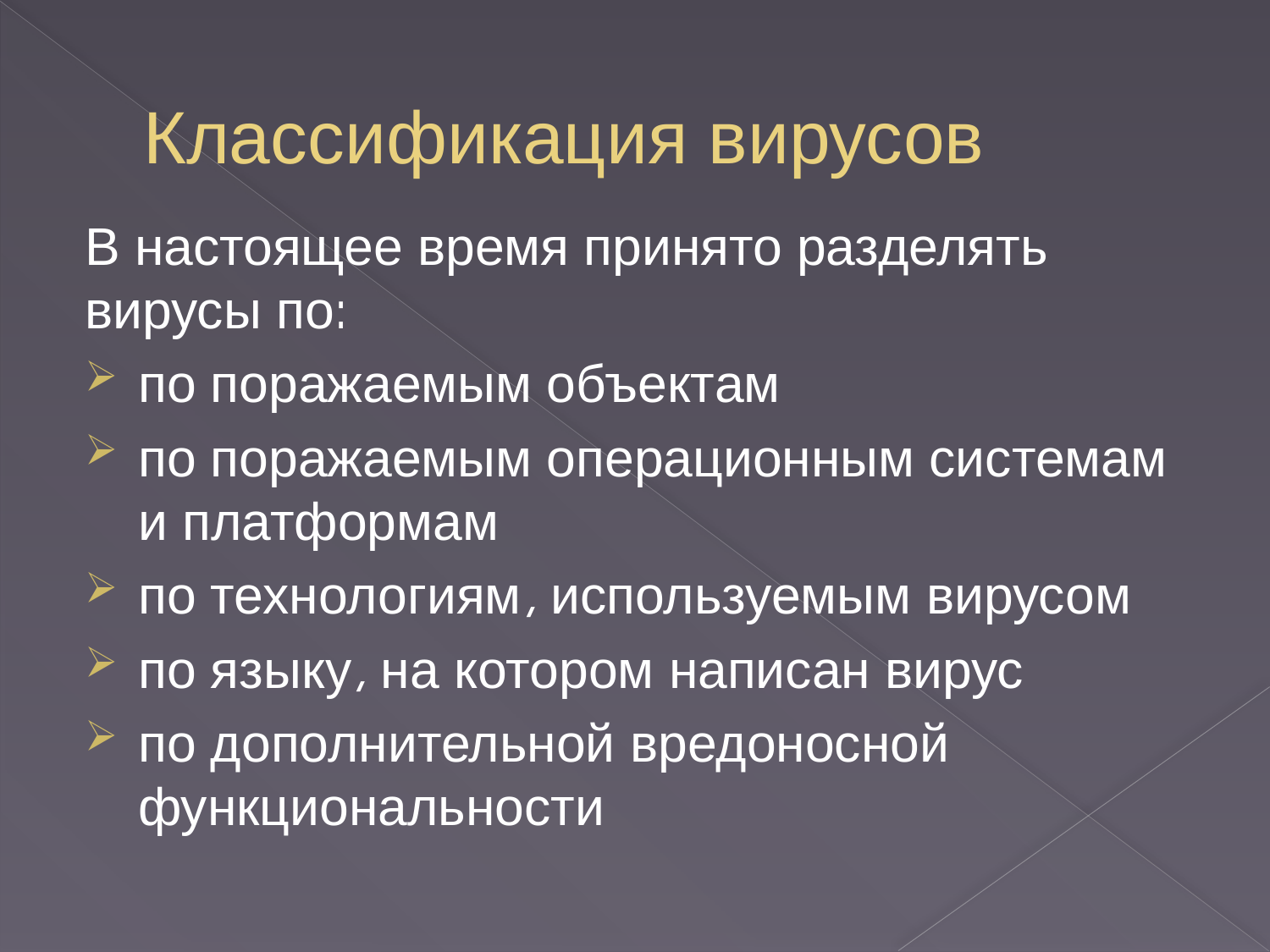

# Классификация вирусов
В настоящее время принято разделять вирусы по:
по поражаемым объектам
по поражаемым операционным системам и платформам
по технологиям, используемым вирусом
по языку, на котором написан вирус
по дополнительной вредоносной функциональности